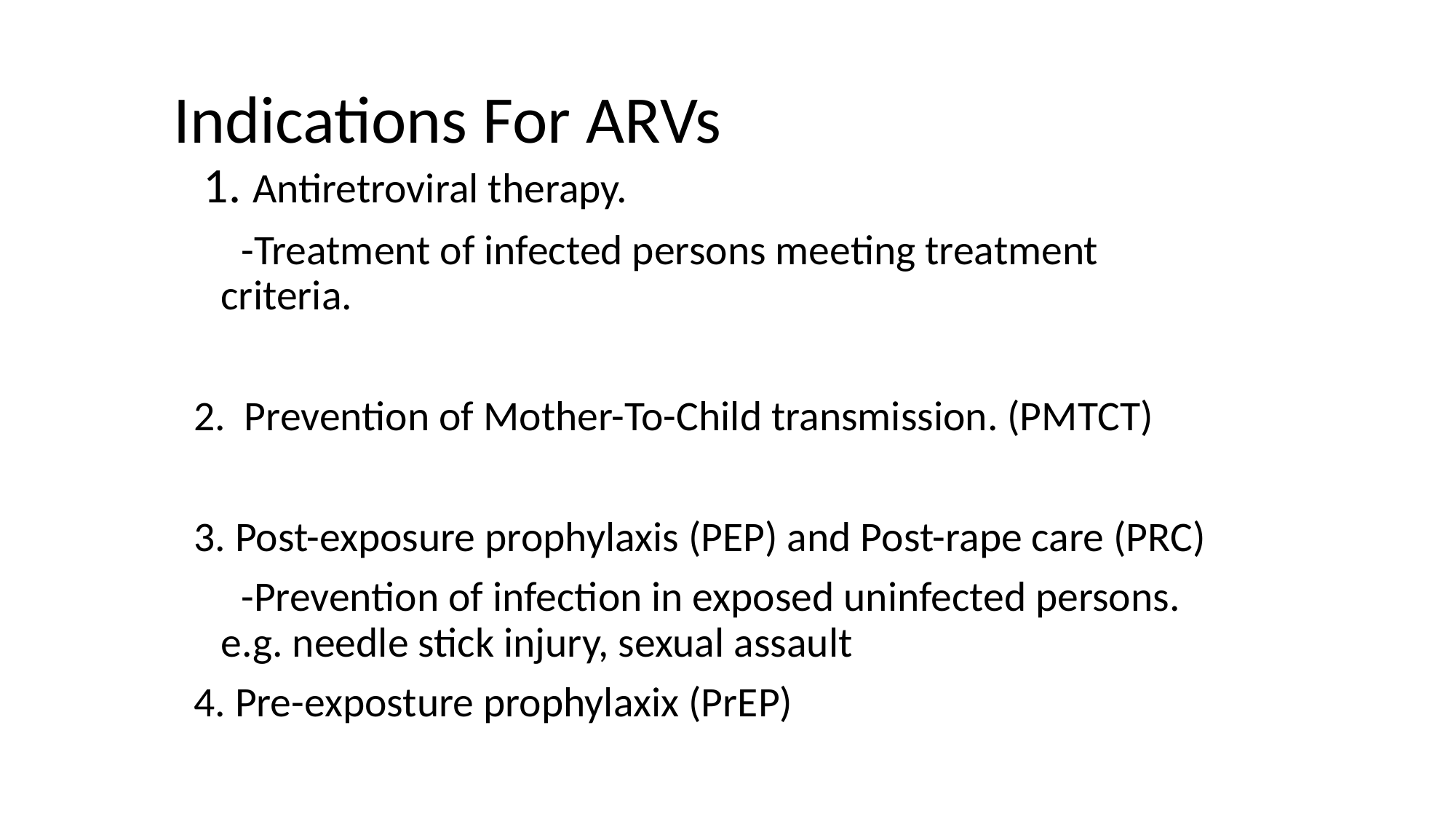

Indications For ARVs
 1. Antiretroviral therapy.
     -Treatment of infected persons meeting treatment criteria.

2.  Prevention of Mother-To-Child transmission. (PMTCT)

3. Post-exposure prophylaxis (PEP) and Post-rape care (PRC)
     -Prevention of infection in exposed uninfected persons. e.g. needle stick injury, sexual assault
4. Pre-exposture prophylaxix (PrEP)